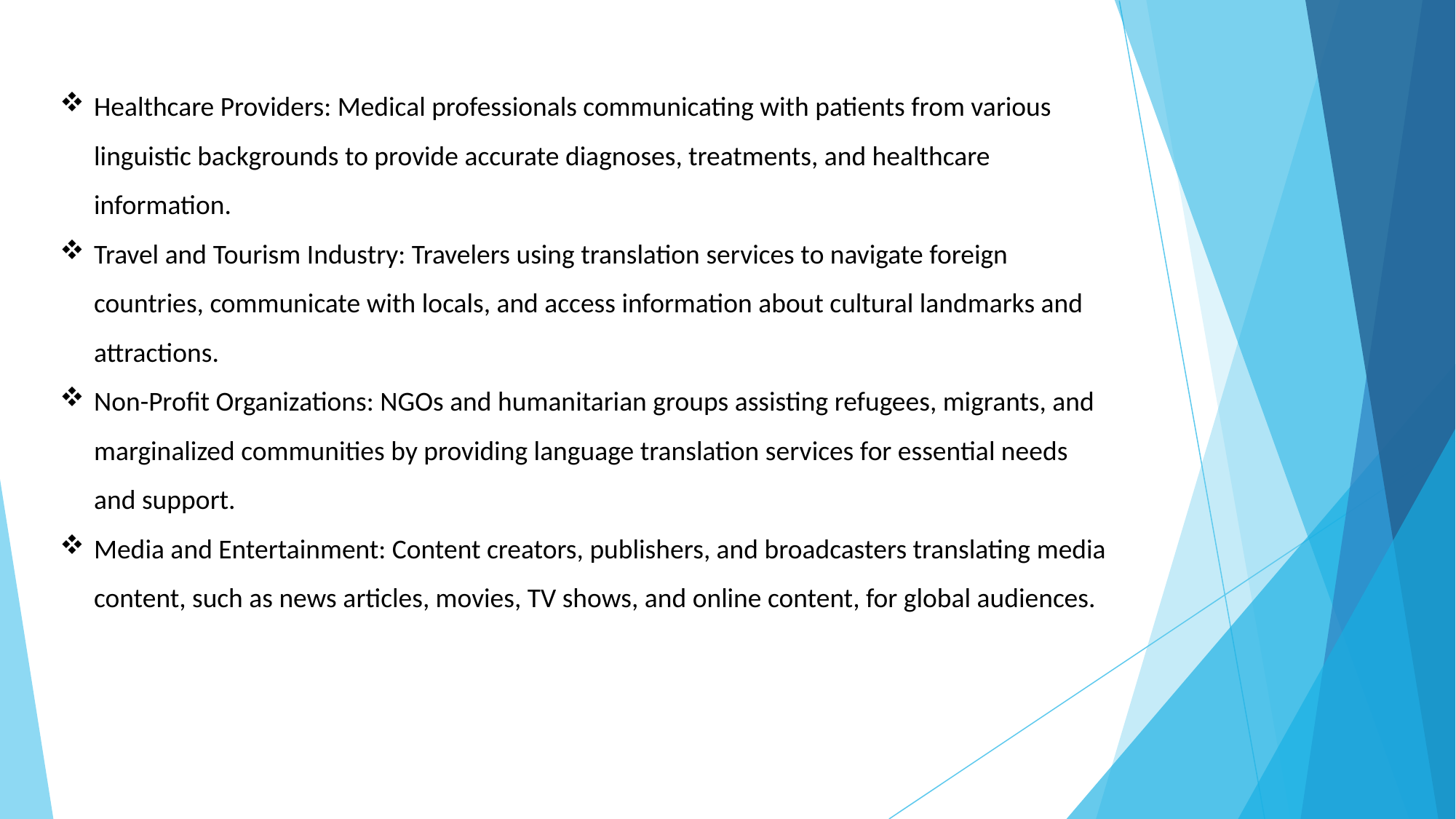

#
Healthcare Providers: Medical professionals communicating with patients from various linguistic backgrounds to provide accurate diagnoses, treatments, and healthcare information.
Travel and Tourism Industry: Travelers using translation services to navigate foreign countries, communicate with locals, and access information about cultural landmarks and attractions.
Non-Profit Organizations: NGOs and humanitarian groups assisting refugees, migrants, and marginalized communities by providing language translation services for essential needs and support.
Media and Entertainment: Content creators, publishers, and broadcasters translating media content, such as news articles, movies, TV shows, and online content, for global audiences.